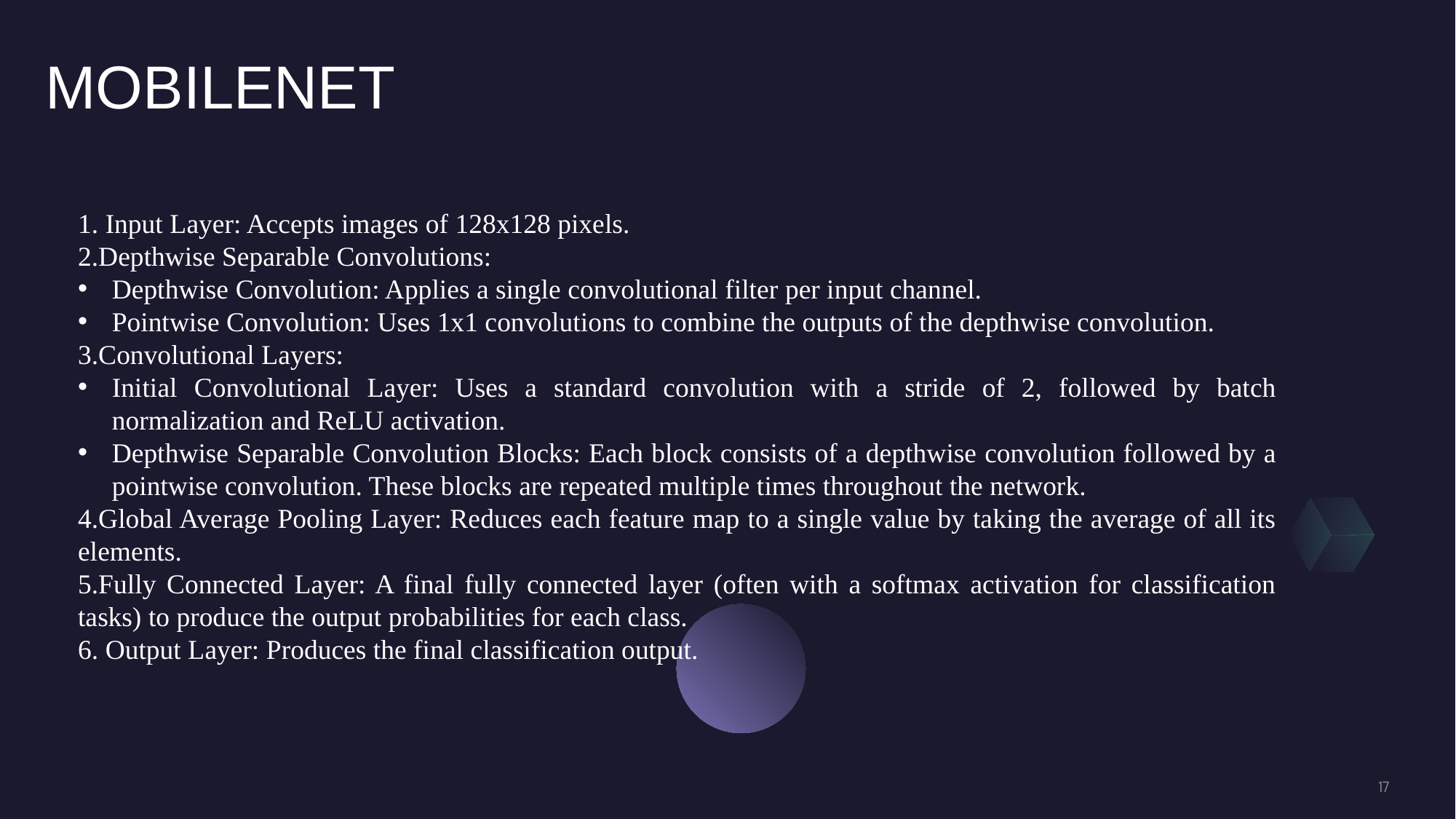

# MOBILENET
1. Input Layer: Accepts images of 128x128 pixels.
2.Depthwise Separable Convolutions:
Depthwise Convolution: Applies a single convolutional filter per input channel.
Pointwise Convolution: Uses 1x1 convolutions to combine the outputs of the depthwise convolution.
3.Convolutional Layers:
Initial Convolutional Layer: Uses a standard convolution with a stride of 2, followed by batch normalization and ReLU activation.
Depthwise Separable Convolution Blocks: Each block consists of a depthwise convolution followed by a pointwise convolution. These blocks are repeated multiple times throughout the network.
4.Global Average Pooling Layer: Reduces each feature map to a single value by taking the average of all its elements.
5.Fully Connected Layer: A final fully connected layer (often with a softmax activation for classification tasks) to produce the output probabilities for each class.
6. Output Layer: Produces the final classification output.

17